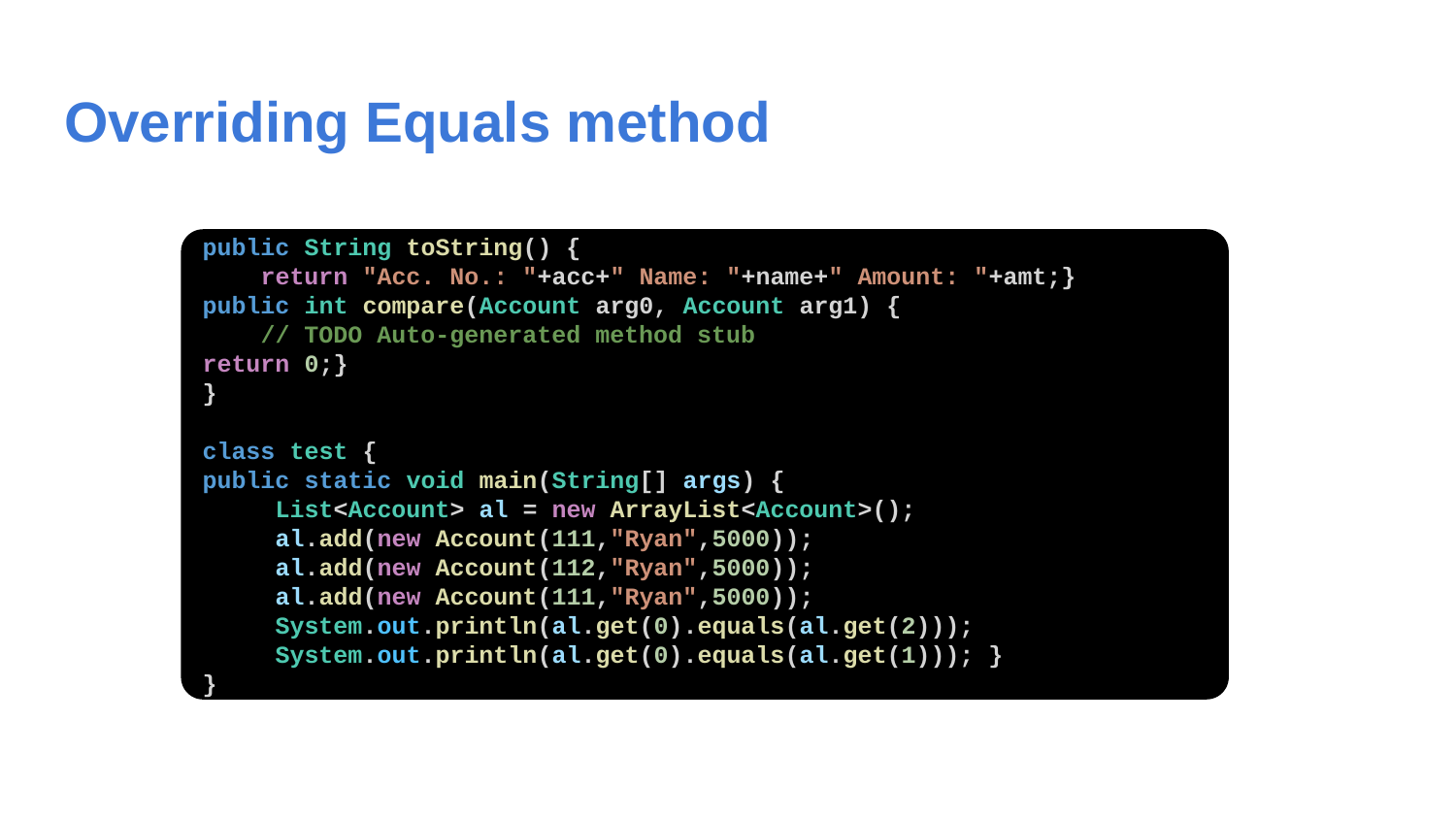

# Overriding Equals method

public String toString() {
    return "Acc. No.: "+acc+" Name: "+name+" Amount: "+amt;}
public int compare(Account arg0, Account arg1) {
    // TODO Auto-generated method stub
return 0;}
}

class test {
public static void main(String[] args) {
List<Account> al = new ArrayList<Account>();
al.add(new Account(111,"Ryan",5000));
al.add(new Account(112,"Ryan",5000));
al.add(new Account(111,"Ryan",5000));
System.out.println(al.get(0).equals(al.get(2)));
System.out.println(al.get(0).equals(al.get(1))); }
}